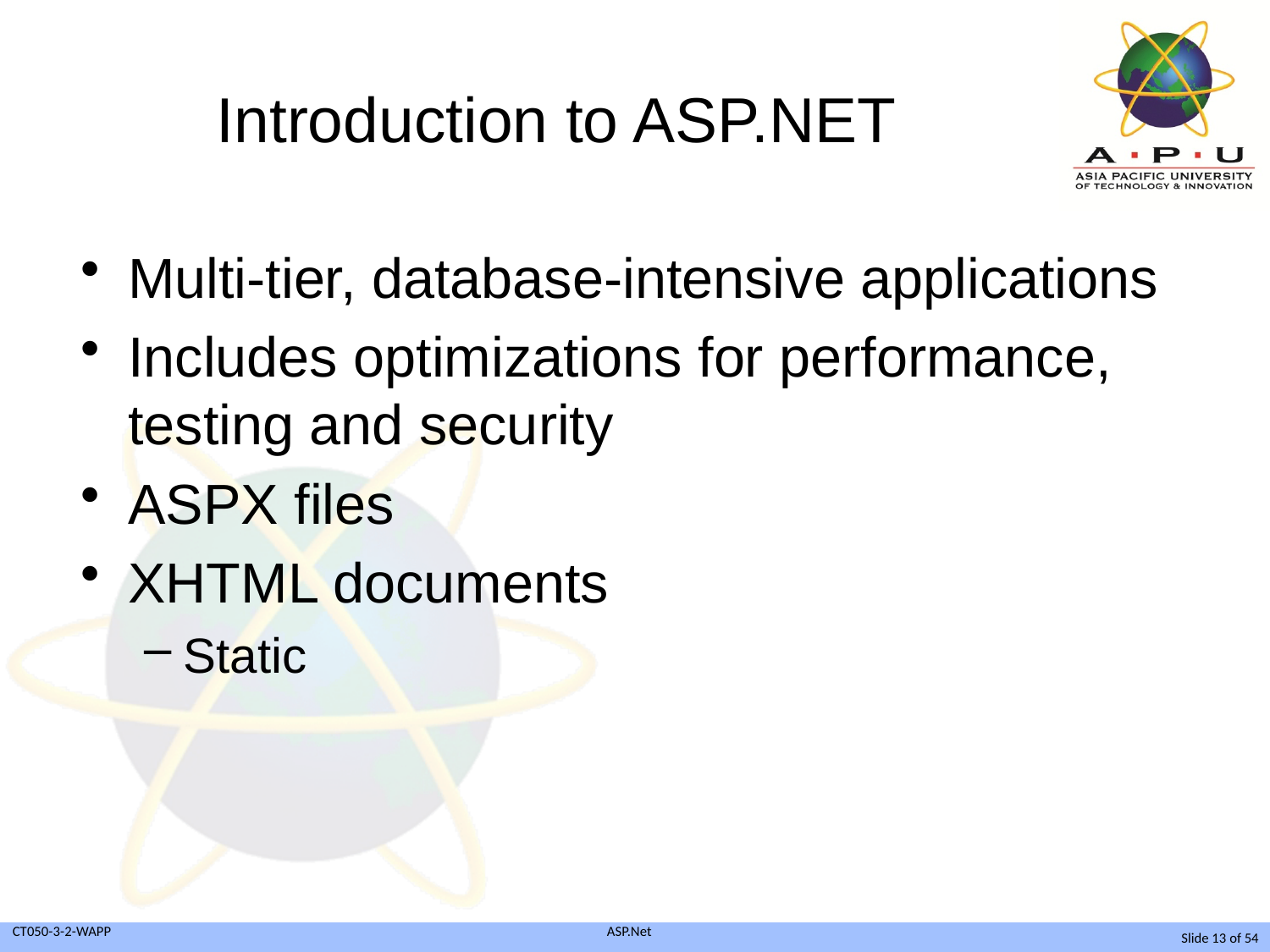

# Introduction to ASP.NET
Multi-tier, database-intensive applications
Includes optimizations for performance, testing and security
ASPX files
XHTML documents
Static